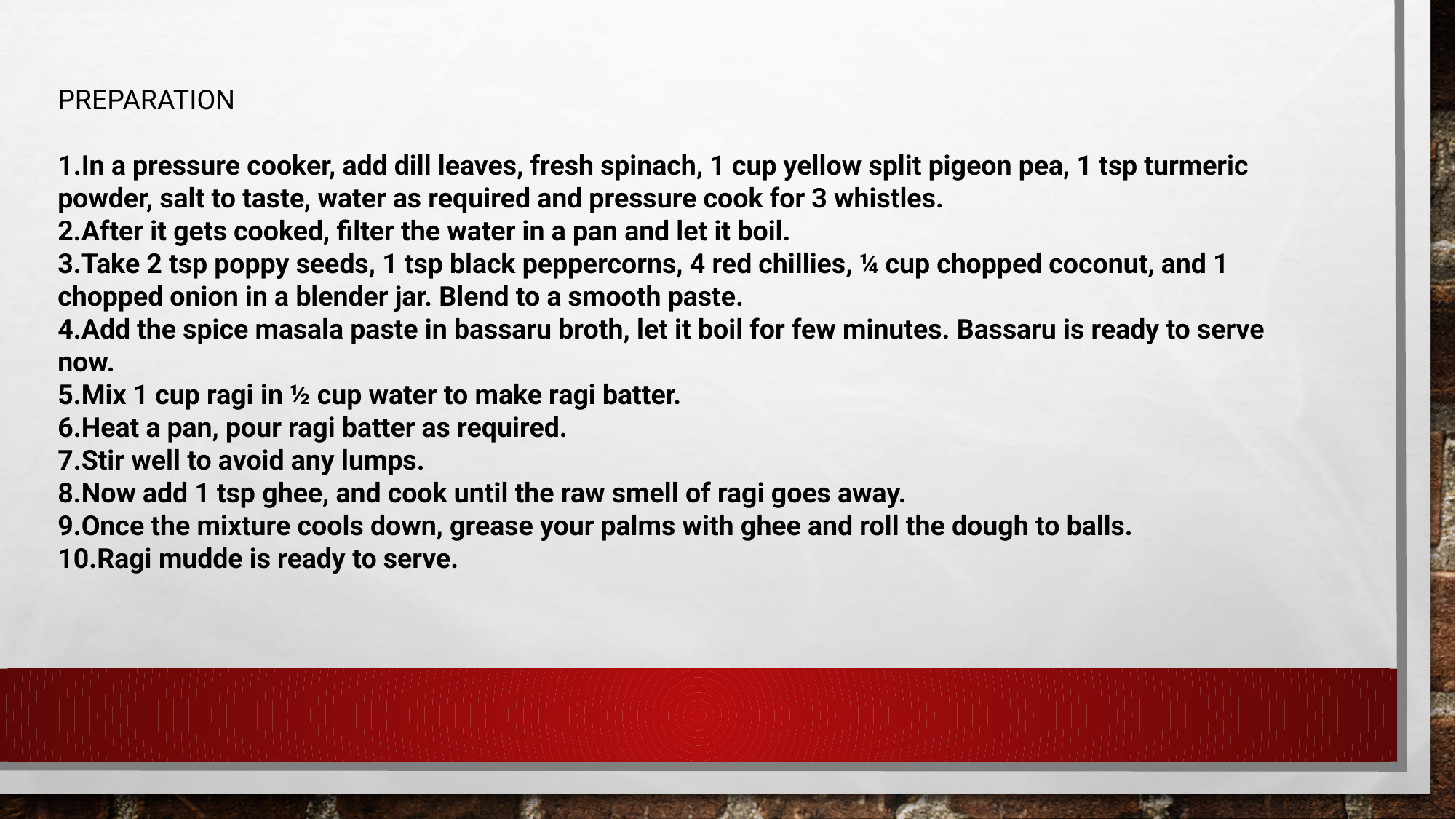

PREPARATION

In a pressure cooker, add dill leaves, fresh spinach, 1 cup yellow split pigeon pea, 1 tsp turmeric powder, salt to taste, water as required and pressure cook for 3 whistles.
After it gets cooked, filter the water in a pan and let it boil.
Take 2 tsp poppy seeds, 1 tsp black peppercorns, 4 red chillies, ¼ cup chopped coconut, and 1 chopped onion in a blender jar. Blend to a smooth paste.
Add the spice masala paste in bassaru broth, let it boil for few minutes. Bassaru is ready to serve now.
Mix 1 cup ragi in ½ cup water to make ragi batter.
Heat a pan, pour ragi batter as required.
Stir well to avoid any lumps.
Now add 1 tsp ghee, and cook until the raw smell of ragi goes away.
Once the mixture cools down, grease your palms with ghee and roll the dough to balls.
Ragi mudde is ready to serve.